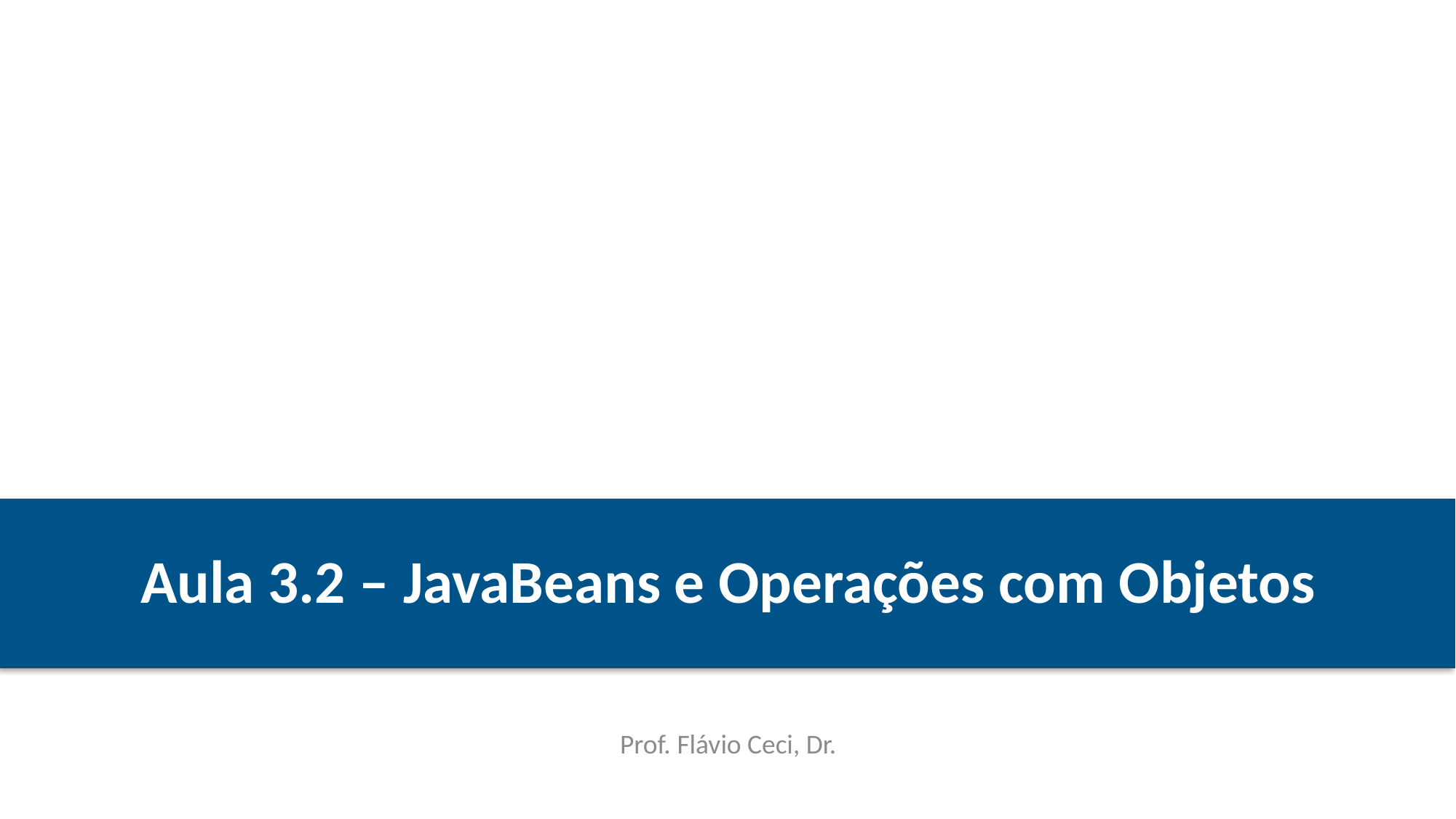

# Aula 3.2 – JavaBeans e Operações com Objetos
Prof. Flávio Ceci, Dr.